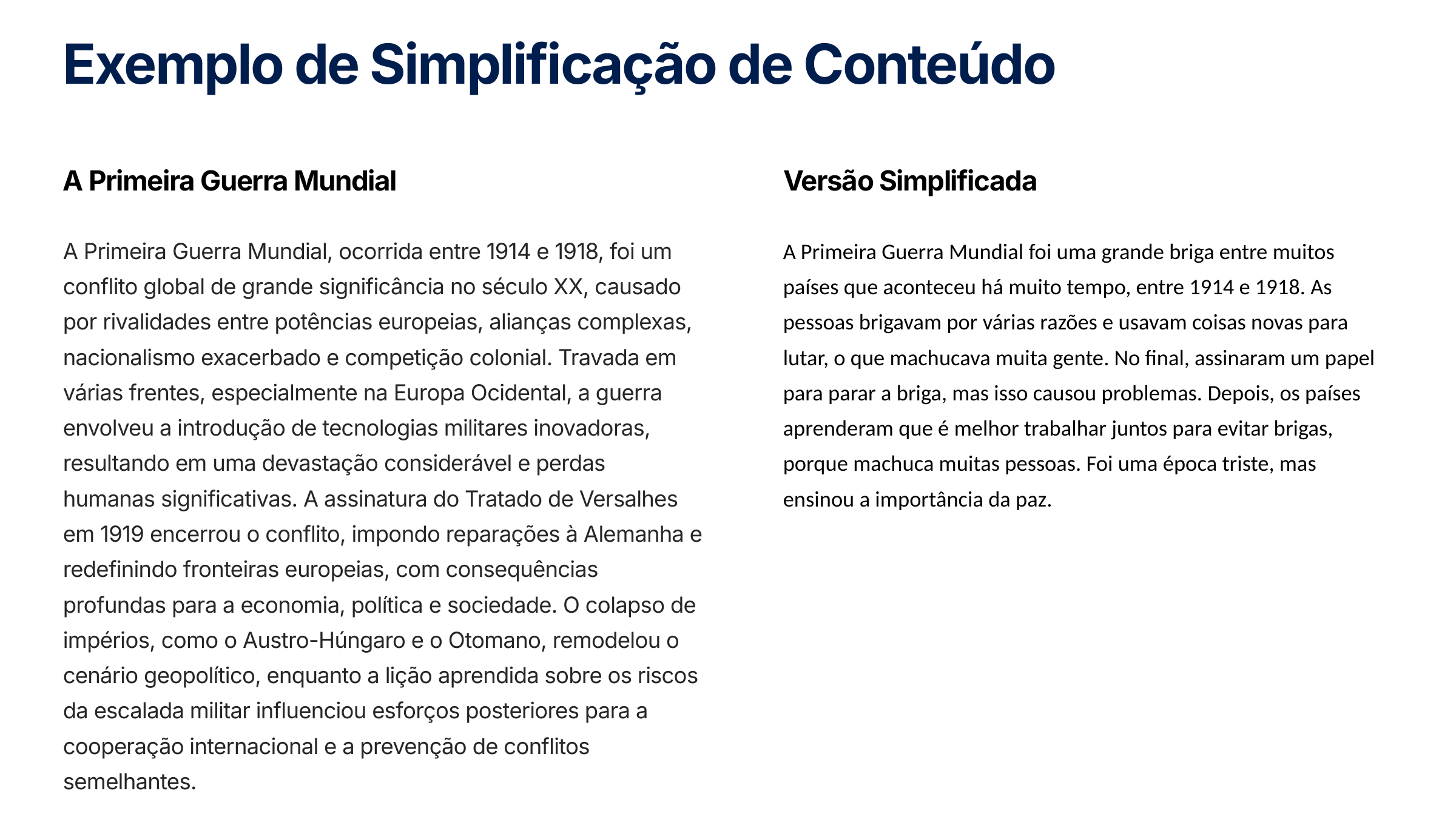

Exemplo de Simplificação de Conteúdo
A Primeira Guerra Mundial
Versão Simplificada
A Primeira Guerra Mundial, ocorrida entre 1914 e 1918, foi um conflito global de grande significância no século XX, causado por rivalidades entre potências europeias, alianças complexas, nacionalismo exacerbado e competição colonial. Travada em várias frentes, especialmente na Europa Ocidental, a guerra envolveu a introdução de tecnologias militares inovadoras, resultando em uma devastação considerável e perdas humanas significativas. A assinatura do Tratado de Versalhes em 1919 encerrou o conflito, impondo reparações à Alemanha e redefinindo fronteiras europeias, com consequências profundas para a economia, política e sociedade. O colapso de impérios, como o Austro-Húngaro e o Otomano, remodelou o cenário geopolítico, enquanto a lição aprendida sobre os riscos da escalada militar influenciou esforços posteriores para a cooperação internacional e a prevenção de conflitos semelhantes.
A Primeira Guerra Mundial foi uma grande briga entre muitos países que aconteceu há muito tempo, entre 1914 e 1918. As pessoas brigavam por várias razões e usavam coisas novas para lutar, o que machucava muita gente. No final, assinaram um papel para parar a briga, mas isso causou problemas. Depois, os países aprenderam que é melhor trabalhar juntos para evitar brigas, porque machuca muitas pessoas. Foi uma época triste, mas ensinou a importância da paz.